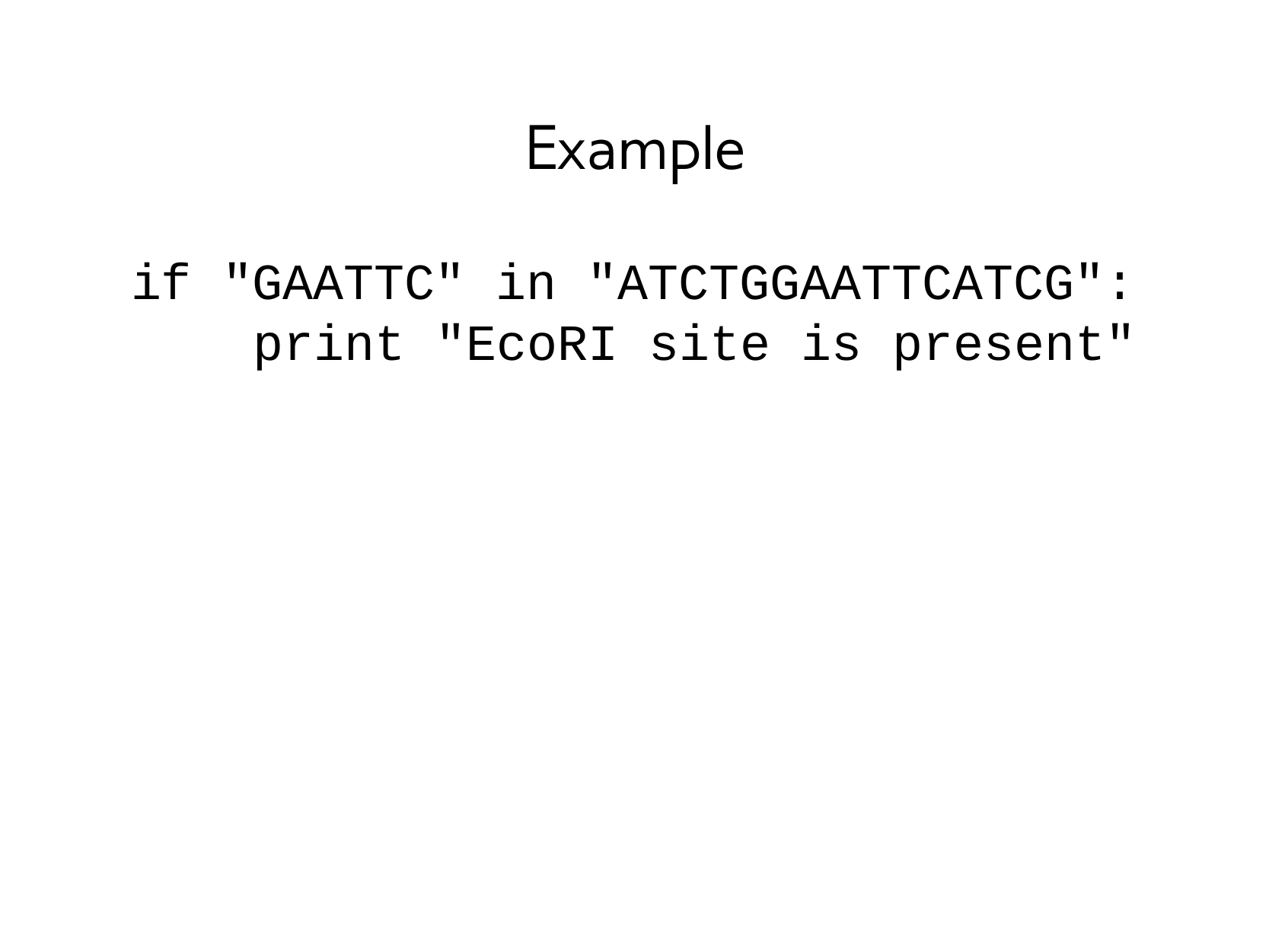

# Example
if "GAATTC" in "ATCTGGAATTCATCG":
    print "EcoRI site is present"